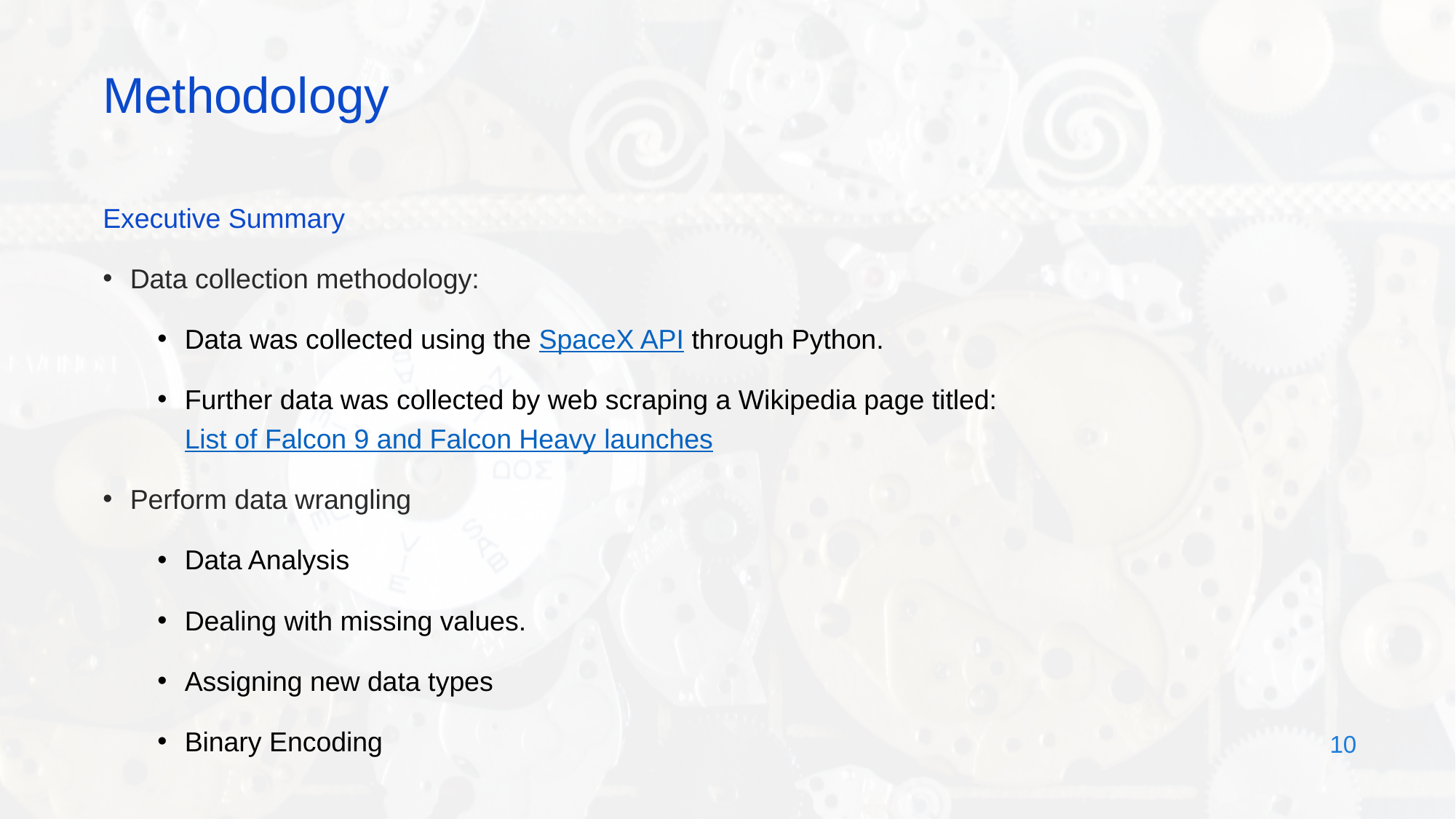

Methodology
Executive Summary
Data collection methodology:
Data was collected using the SpaceX API through Python.
Further data was collected by web scraping a Wikipedia page titled: List of Falcon 9 and Falcon Heavy launches
Perform data wrangling
Data Analysis
Dealing with missing values.
Assigning new data types
Binary Encoding

10